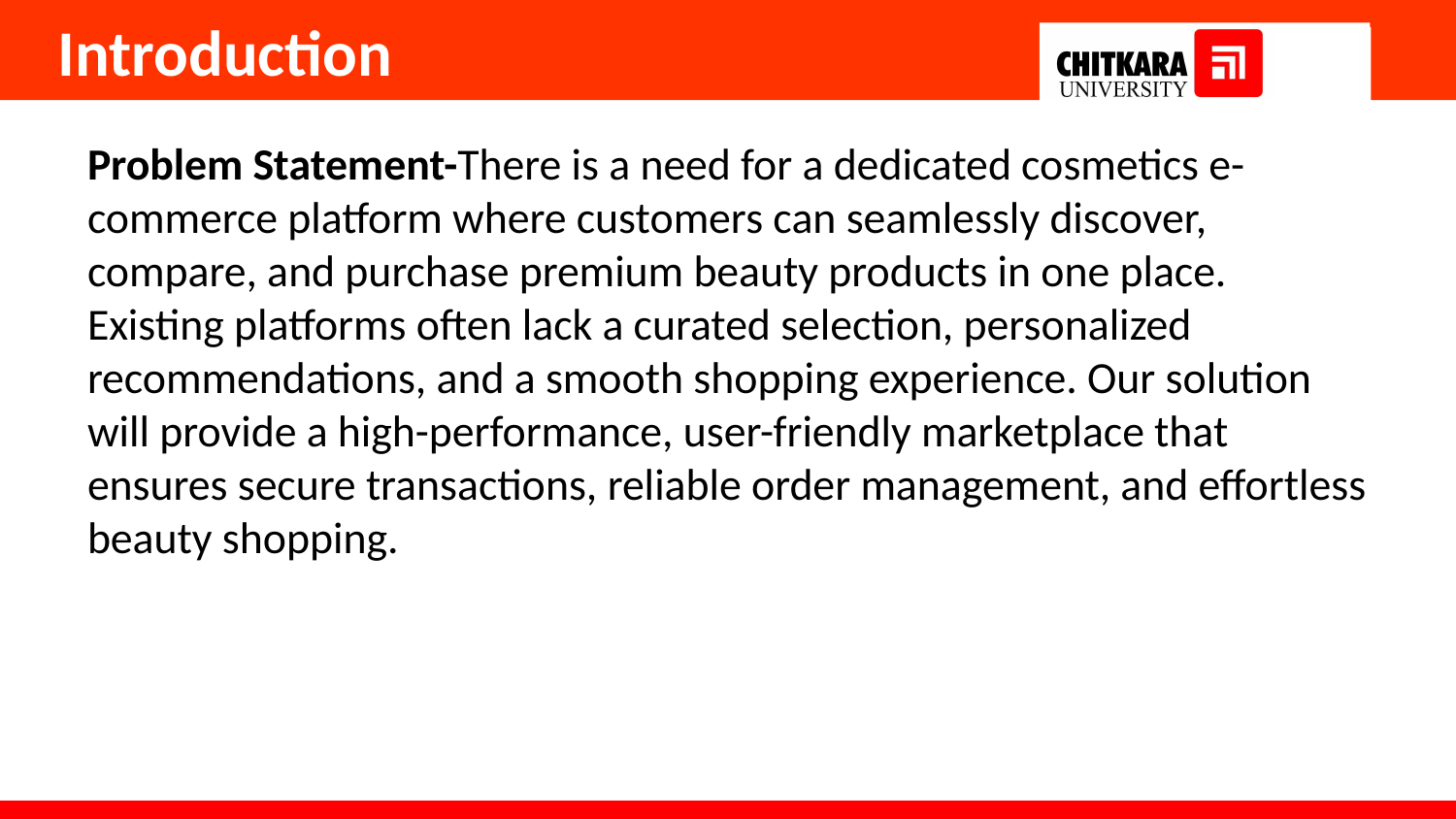

# Introduction
Problem Statement-There is a need for a dedicated cosmetics e-commerce platform where customers can seamlessly discover, compare, and purchase premium beauty products in one place. Existing platforms often lack a curated selection, personalized recommendations, and a smooth shopping experience. Our solution will provide a high-performance, user-friendly marketplace that ensures secure transactions, reliable order management, and effortless beauty shopping.